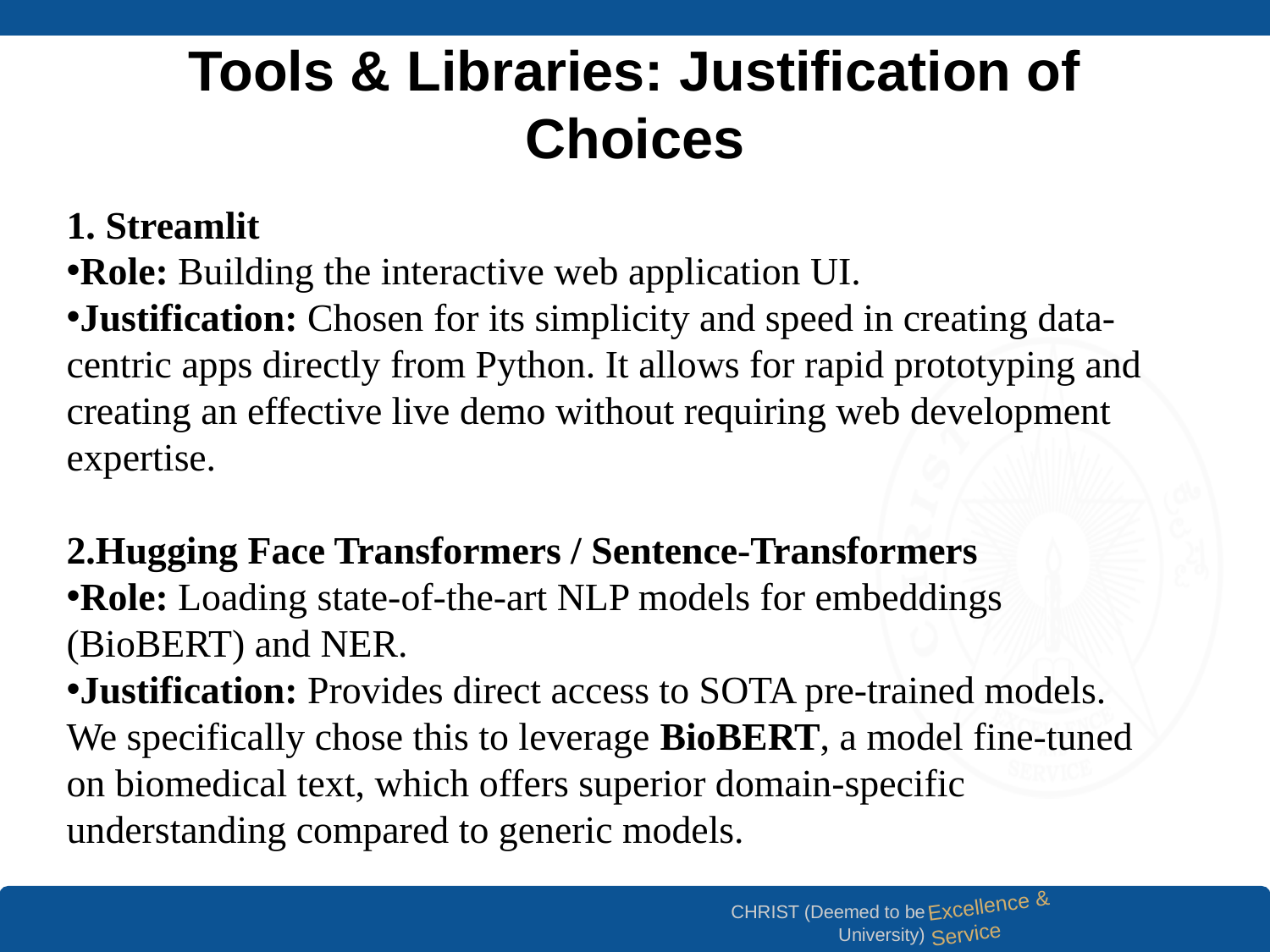

# Tools & Libraries: Justification of Choices
1. Streamlit
Role: Building the interactive web application UI.
Justification: Chosen for its simplicity and speed in creating data-centric apps directly from Python. It allows for rapid prototyping and creating an effective live demo without requiring web development expertise.

2.Hugging Face Transformers / Sentence-Transformers
Role: Loading state-of-the-art NLP models for embeddings (BioBERT) and NER.
Justification: Provides direct access to SOTA pre-trained models. We specifically chose this to leverage BioBERT, a model fine-tuned on biomedical text, which offers superior domain-specific understanding compared to generic models.